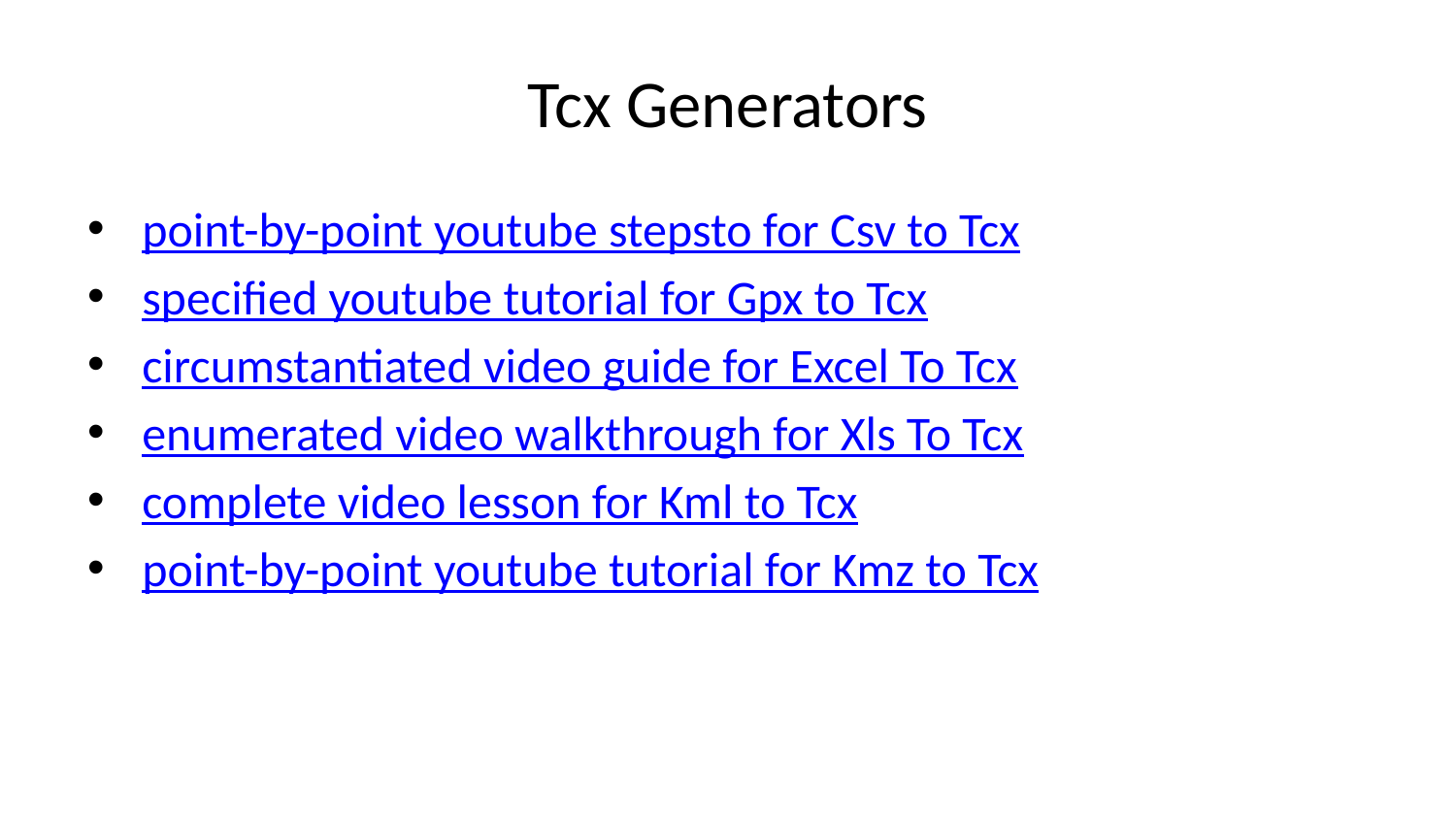

# Tcx Generators
point-by-point youtube stepsto for Csv to Tcx
specified youtube tutorial for Gpx to Tcx
circumstantiated video guide for Excel To Tcx
enumerated video walkthrough for Xls To Tcx
complete video lesson for Kml to Tcx
point-by-point youtube tutorial for Kmz to Tcx